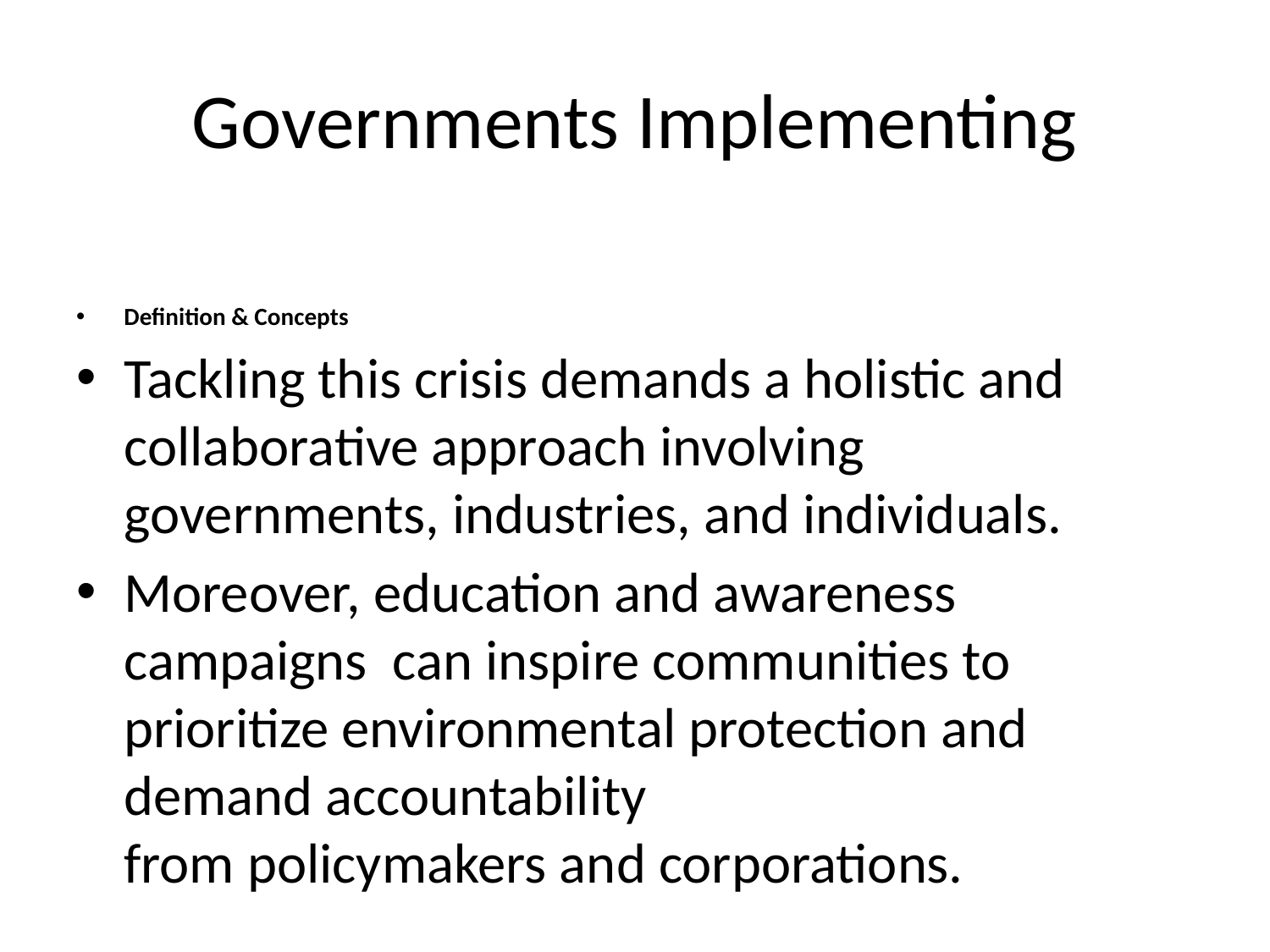

# Governments Implementing

Definition & Concepts
Tackling this crisis demands a holistic and collaborative approach involving
governments, industries, and individuals.
Moreover, education and awareness campaigns  can inspire communities to prioritize environmental protection and demand accountability
from policymakers and corporations.